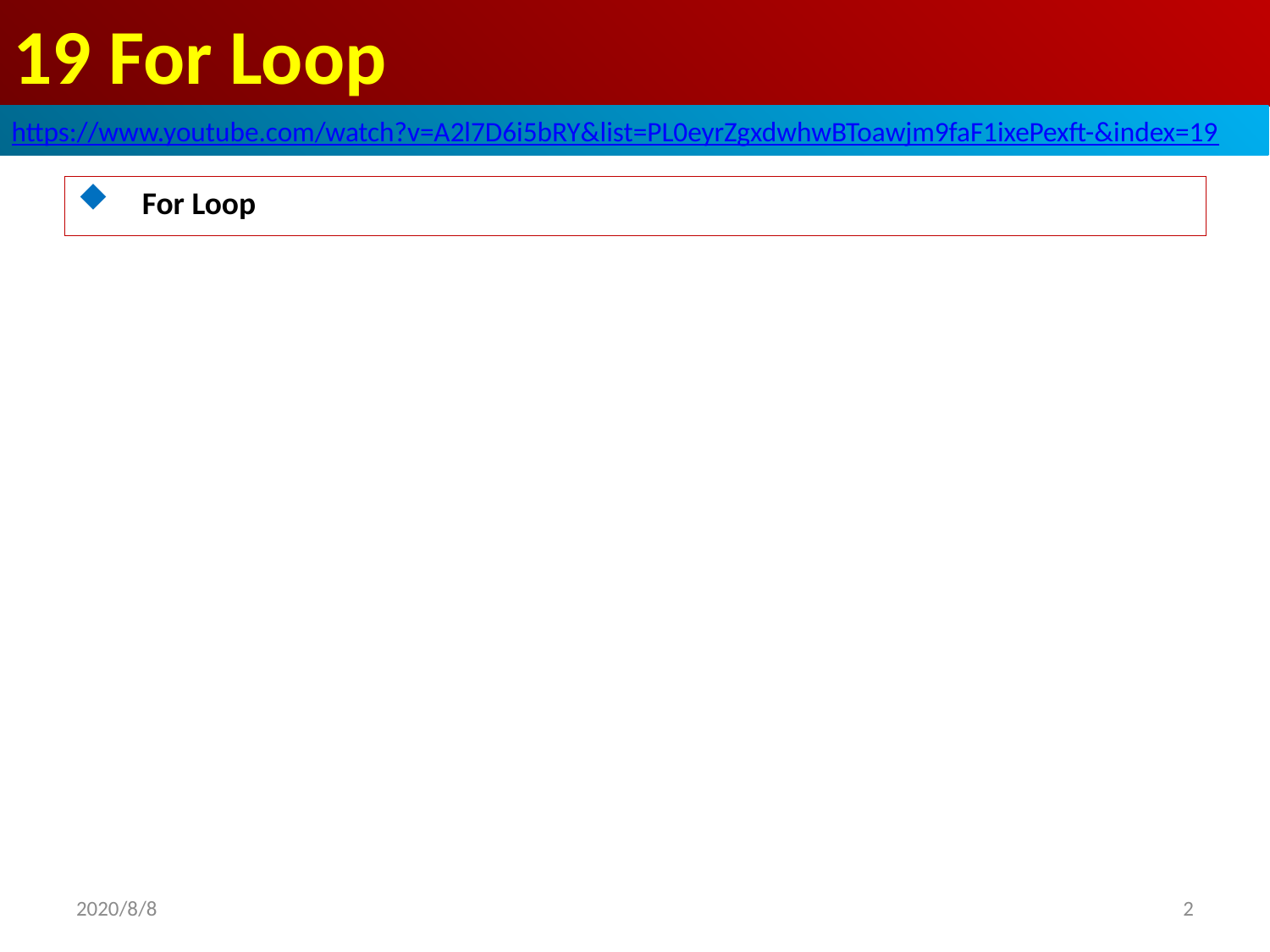

# 19 For Loop
https://www.youtube.com/watch?v=A2l7D6i5bRY&list=PL0eyrZgxdwhwBToawjm9faF1ixePexft-&index=19
For Loop
2
2020/8/8